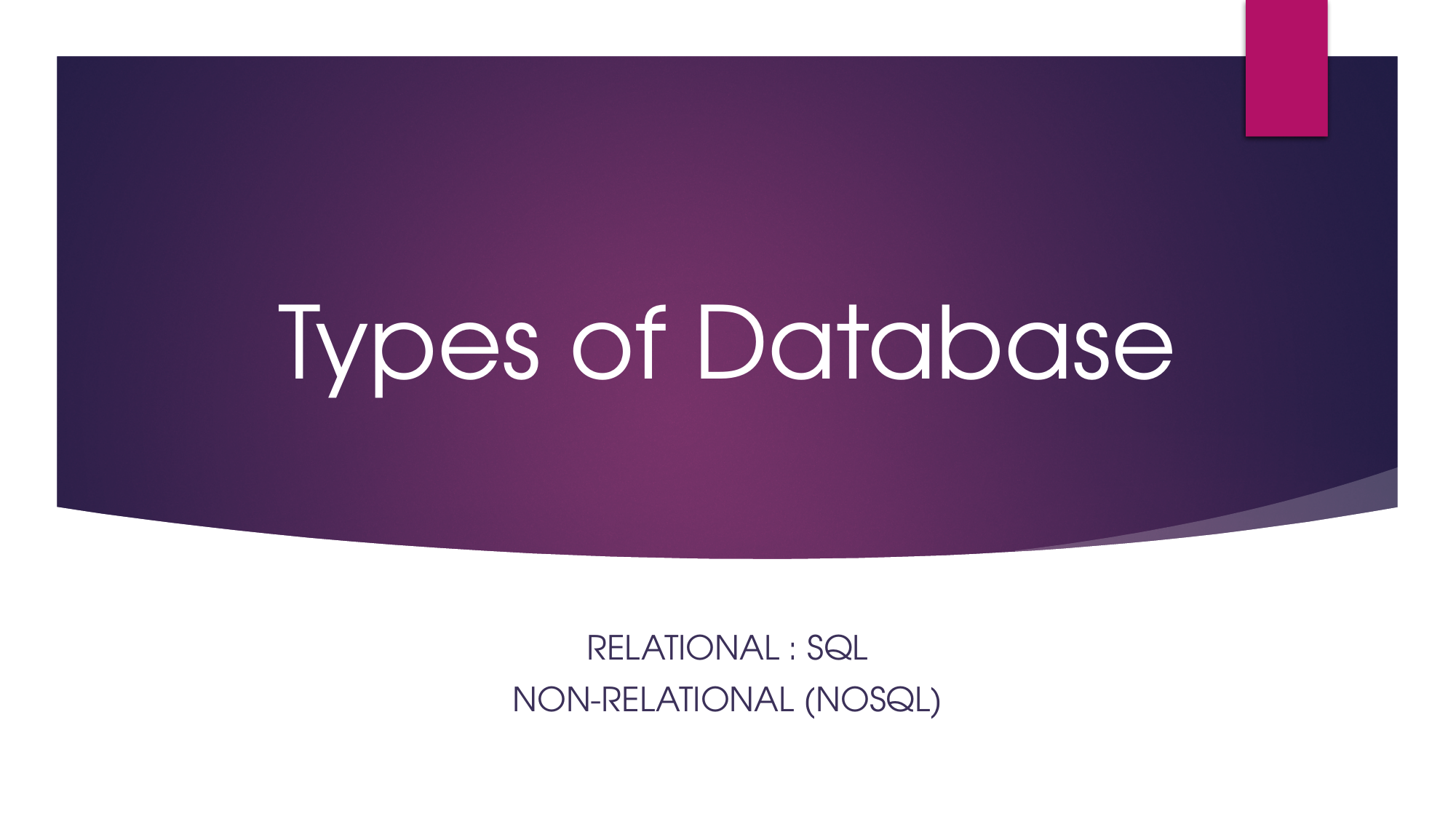

# Types of Database

RELATIONAL : SQL
NON-RELATIONAL (NoSQL)